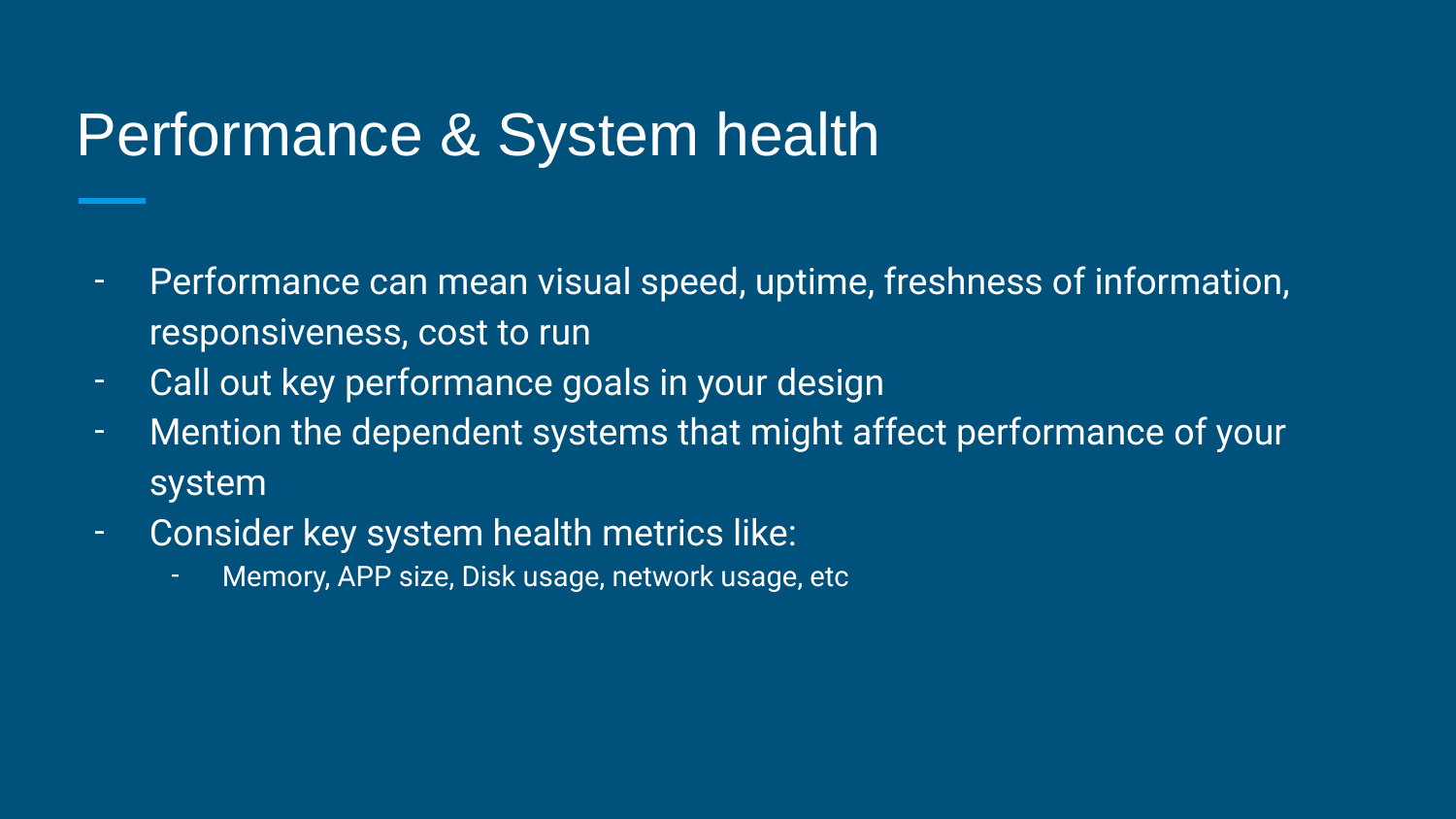

# Performance & System health
Performance can mean visual speed, uptime, freshness of information, responsiveness, cost to run
Call out key performance goals in your design
Mention the dependent systems that might affect performance of your system
Consider key system health metrics like:
Memory, APP size, Disk usage, network usage, etc